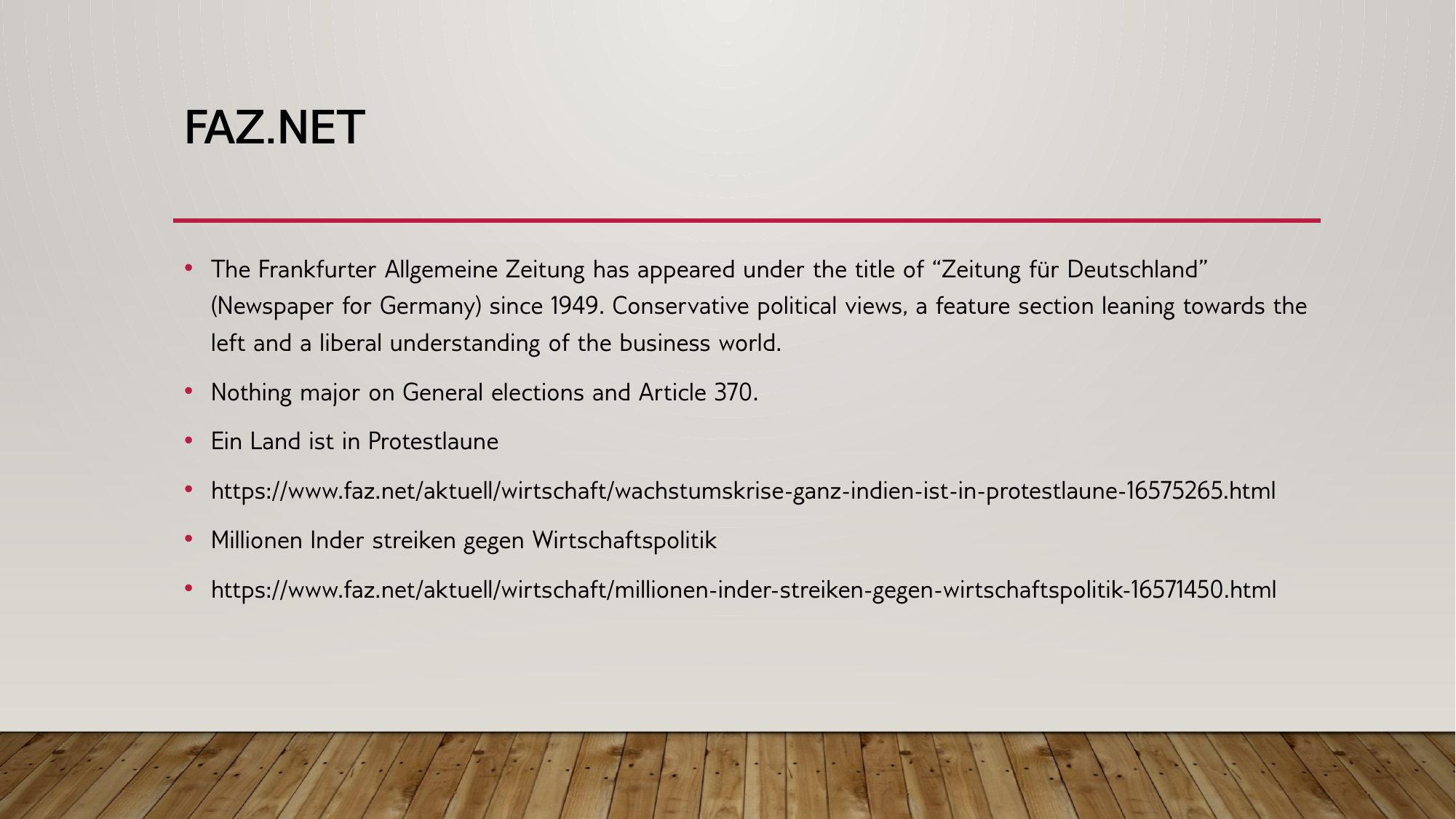

# FAZ.NET
The Frankfurter Allgemeine Zeitung has appeared under the title of “Zeitung für Deutschland” (Newspaper for Germany) since 1949. Conservative political views, a feature section leaning towards the left and a liberal understanding of the business world.
Nothing major on General elections and Article 370.
Ein Land ist in Protestlaune
https://www.faz.net/aktuell/wirtschaft/wachstumskrise-ganz-indien-ist-in-protestlaune-16575265.html
Millionen Inder streiken gegen Wirtschaftspolitik
https://www.faz.net/aktuell/wirtschaft/millionen-inder-streiken-gegen-wirtschaftspolitik-16571450.html